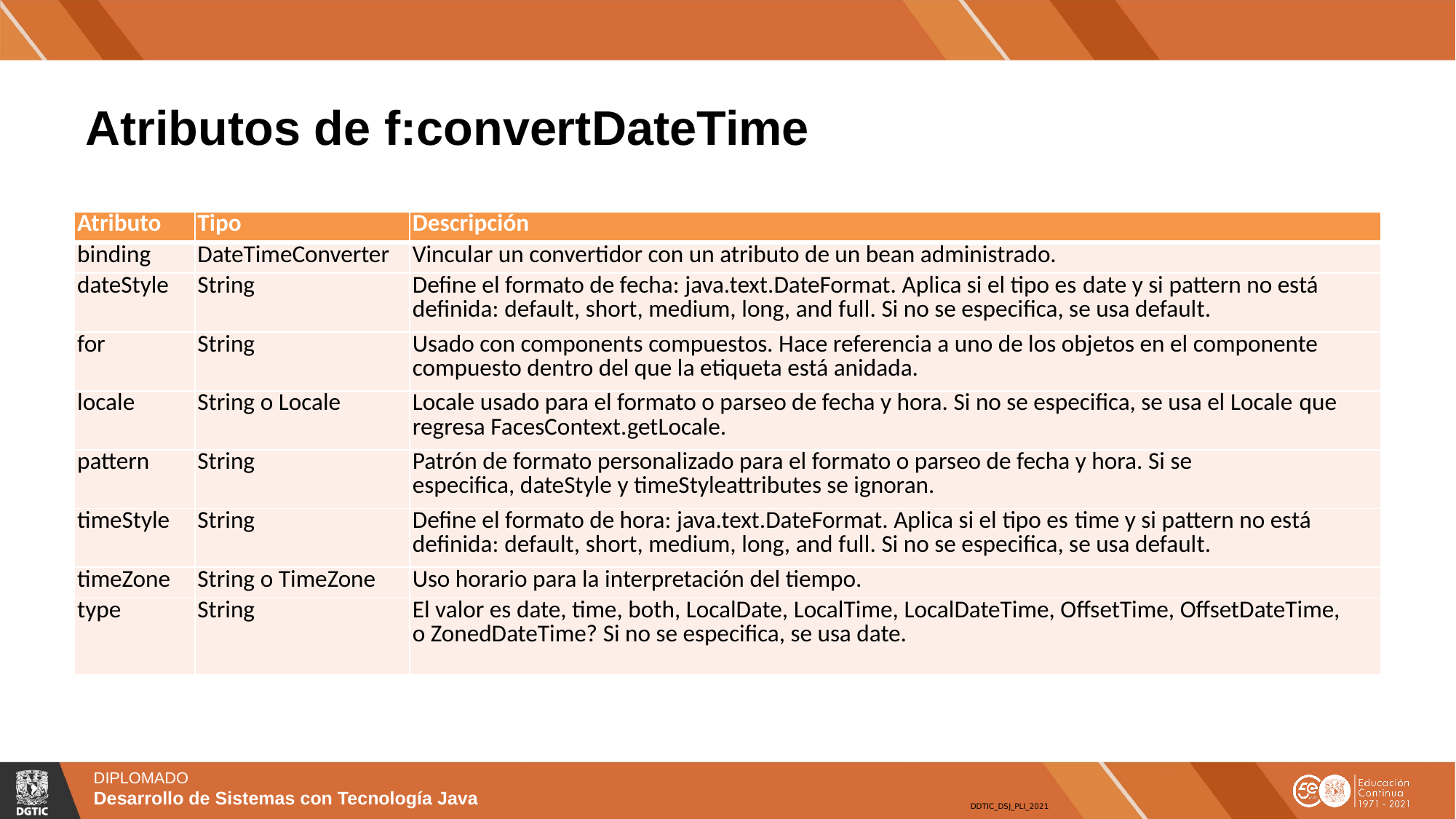

# Atributos de f:convertDateTime
| Atributo | Tipo | Descripción |
| --- | --- | --- |
| binding | DateTimeConverter | Vincular un convertidor con un atributo de un bean administrado. |
| dateStyle | String | Define el formato de fecha: java.text.DateFormat. Aplica si el tipo es date y si pattern no está definida: default, short, medium, long, and full. Si no se especifica, se usa default. |
| for | String | Usado con components compuestos. Hace referencia a uno de los objetos en el componente compuesto dentro del que la etiqueta está anidada. |
| locale | String o Locale | Locale usado para el formato o parseo de fecha y hora. Si no se especifica, se usa el Locale que regresa FacesContext.getLocale. |
| pattern | String | Patrón de formato personalizado para el formato o parseo de fecha y hora. Si se especifica, dateStyle y timeStyleattributes se ignoran. |
| timeStyle | String | Define el formato de hora: java.text.DateFormat. Aplica si el tipo es time y si pattern no está definida: default, short, medium, long, and full. Si no se especifica, se usa default. |
| timeZone | String o TimeZone | Uso horario para la interpretación del tiempo. |
| type | String | El valor es date, time, both, LocalDate, LocalTime, LocalDateTime, OffsetTime, OffsetDateTime, o ZonedDateTime? Si no se especifica, se usa date. |